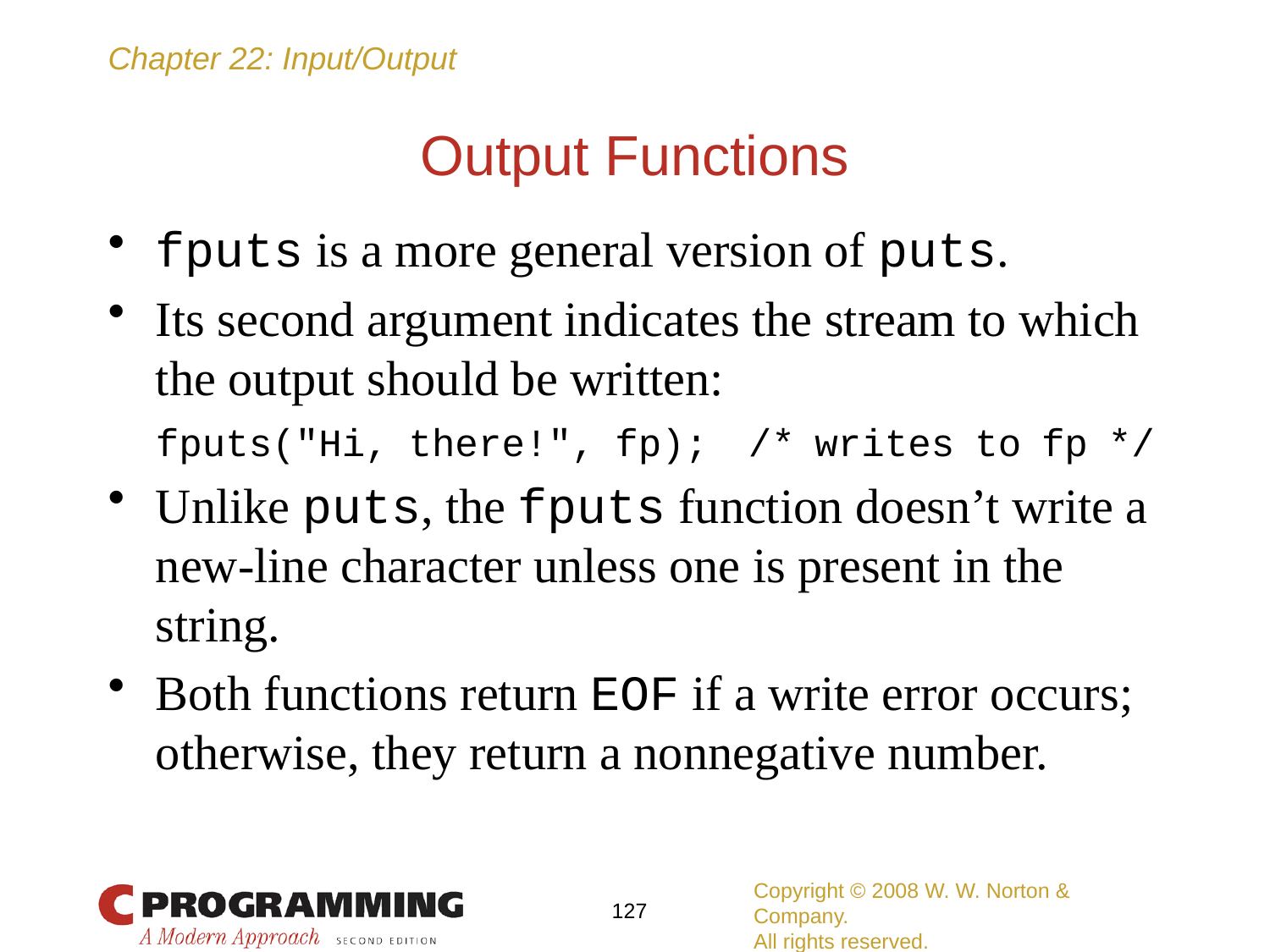

# Output Functions
fputs is a more general version of puts.
Its second argument indicates the stream to which the output should be written:
	fputs("Hi, there!", fp);  /* writes to fp */
Unlike puts, the fputs function doesn’t write a new-line character unless one is present in the string.
Both functions return EOF if a write error occurs; otherwise, they return a nonnegative number.
Copyright © 2008 W. W. Norton & Company.
All rights reserved.
127